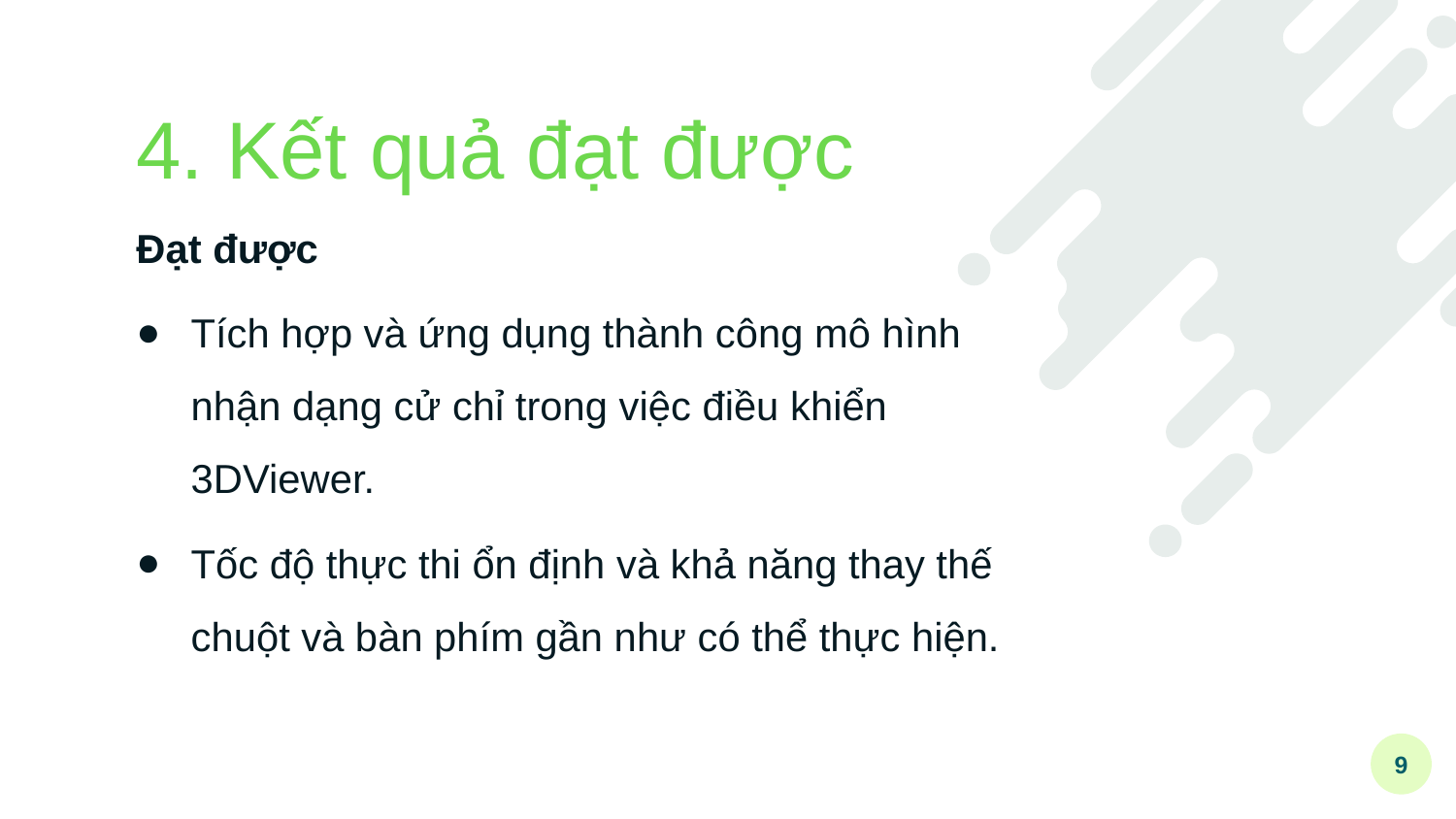

# 4. Kết quả đạt được
Đạt được
Tích hợp và ứng dụng thành công mô hình nhận dạng cử chỉ trong việc điều khiển 3DViewer.
Tốc độ thực thi ổn định và khả năng thay thế chuột và bàn phím gần như có thể thực hiện.
9